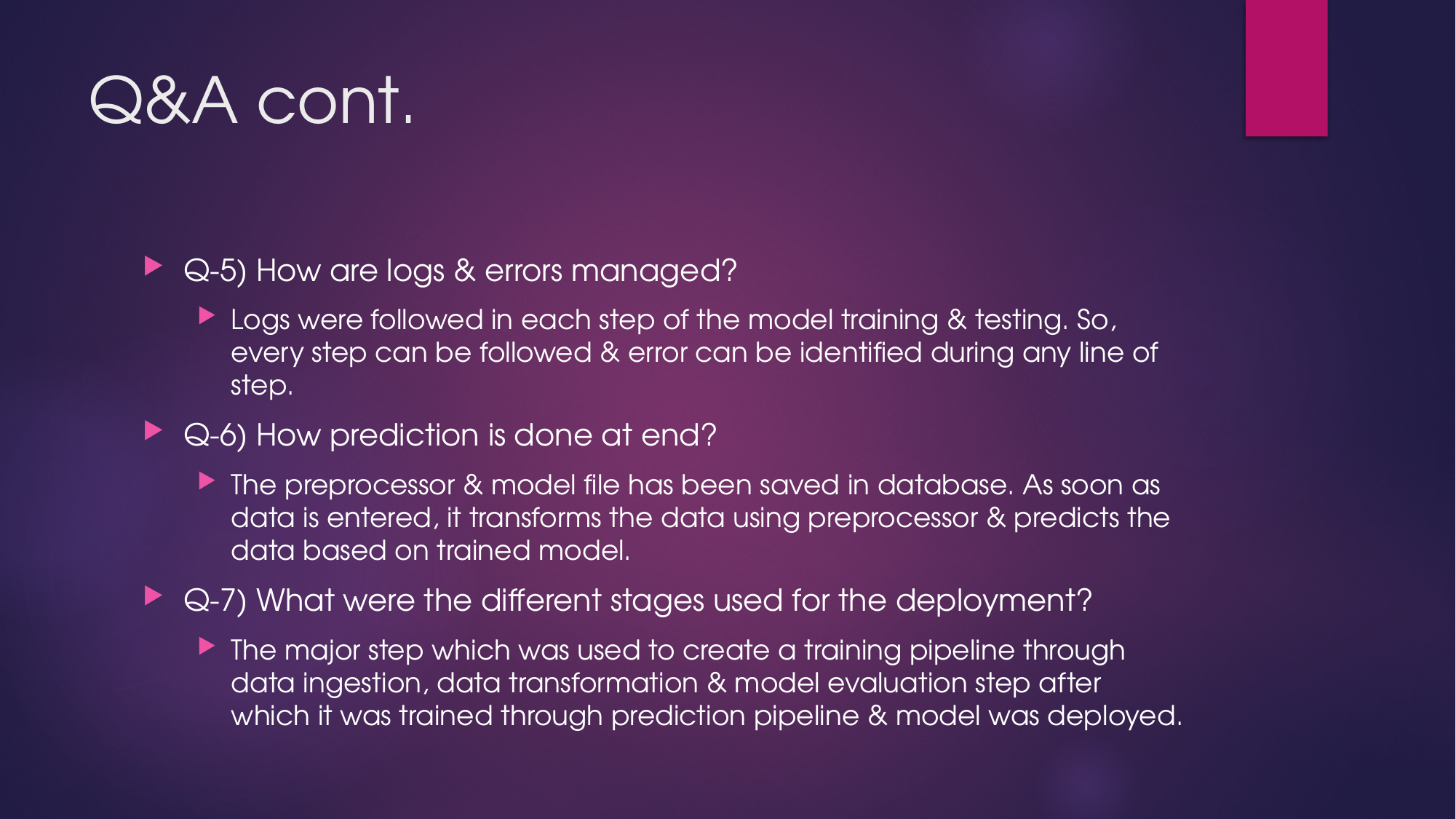

# Q&A cont.
Q-5) How are logs & errors managed?
Logs were followed in each step of the model training & testing. So, every step can be followed & error can be identified during any line of step.
Q-6) How prediction is done at end?
The preprocessor & model file has been saved in database. As soon as data is entered, it transforms the data using preprocessor & predicts the data based on trained model.
Q-7) What were the different stages used for the deployment?
The major step which was used to create a training pipeline through data ingestion, data transformation & model evaluation step after which it was trained through prediction pipeline & model was deployed.